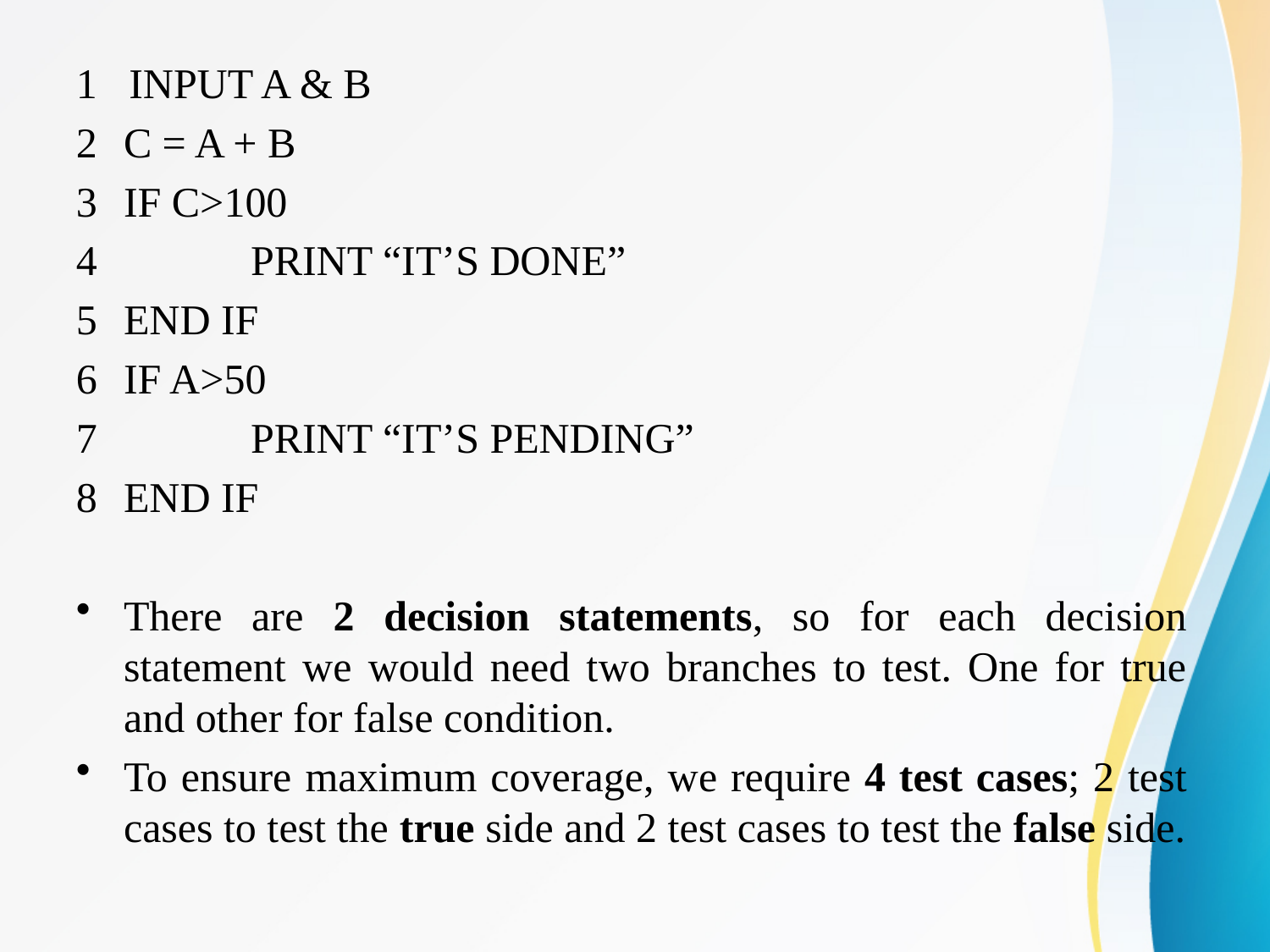

1   INPUT A & B
2	C = A + B
3	IF C>100
4		PRINT “IT’S DONE”
5	END IF
6	IF A>50
7		PRINT “IT’S PENDING”
8	END IF

There are 2 decision statements, so for each decision statement we would need two branches to test. One for true and other for false condition.
To ensure maximum coverage, we require 4 test cases; 2 test cases to test the true side and 2 test cases to test the false side.

31